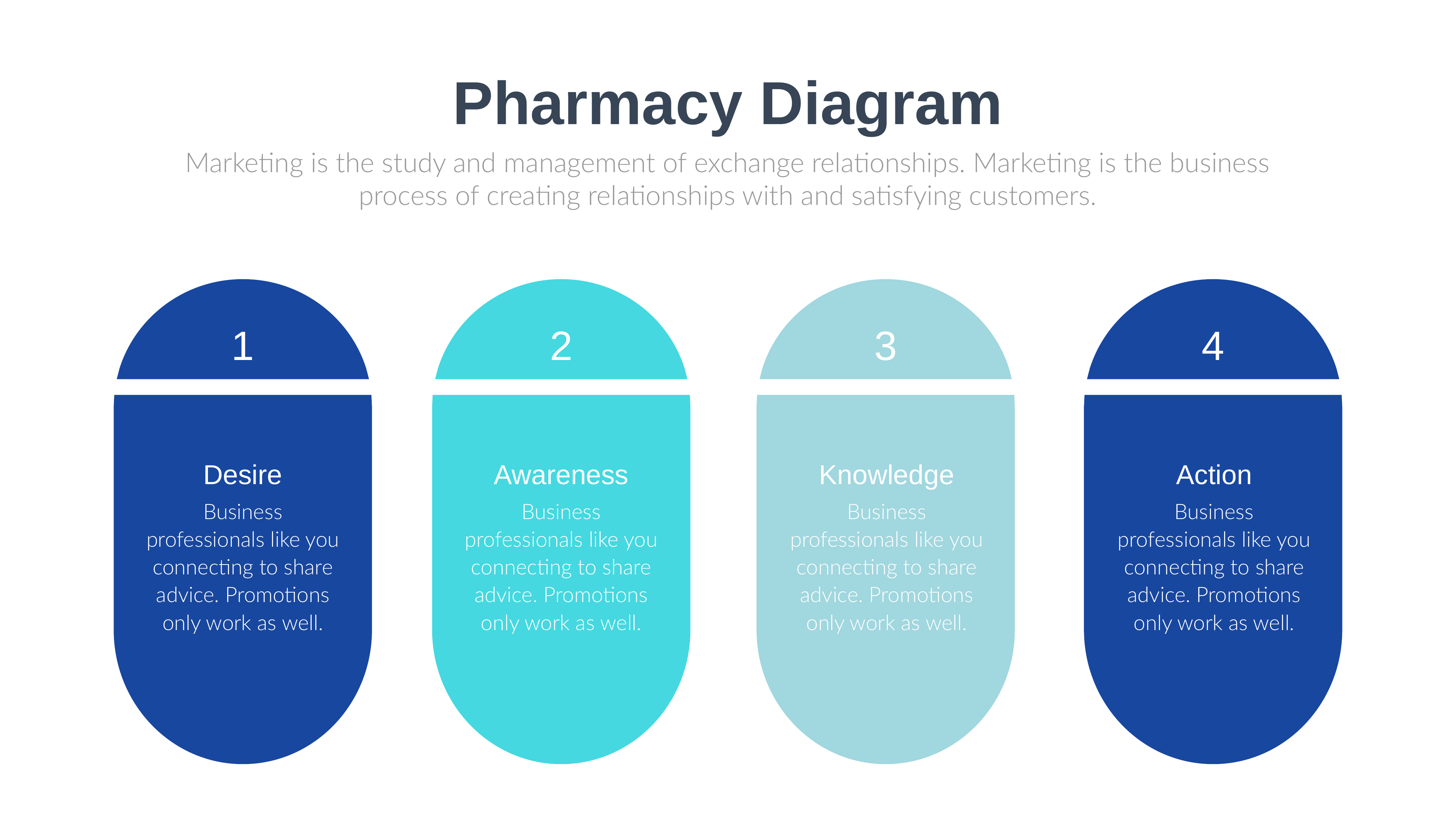

Pharmacy Diagram
Marketing is the study and management of exchange relationships. Marketing is the business process of creating relationships with and satisfying customers.
1
2
3
4

Desire
Awareness
Knowledge
Action
Business professionals like you connecting to share advice. Promotions only work as well.
Business professionals like you connecting to share advice. Promotions only work as well.
Business professionals like you connecting to share advice. Promotions only work as well.
Business professionals like you connecting to share advice. Promotions only work as well.